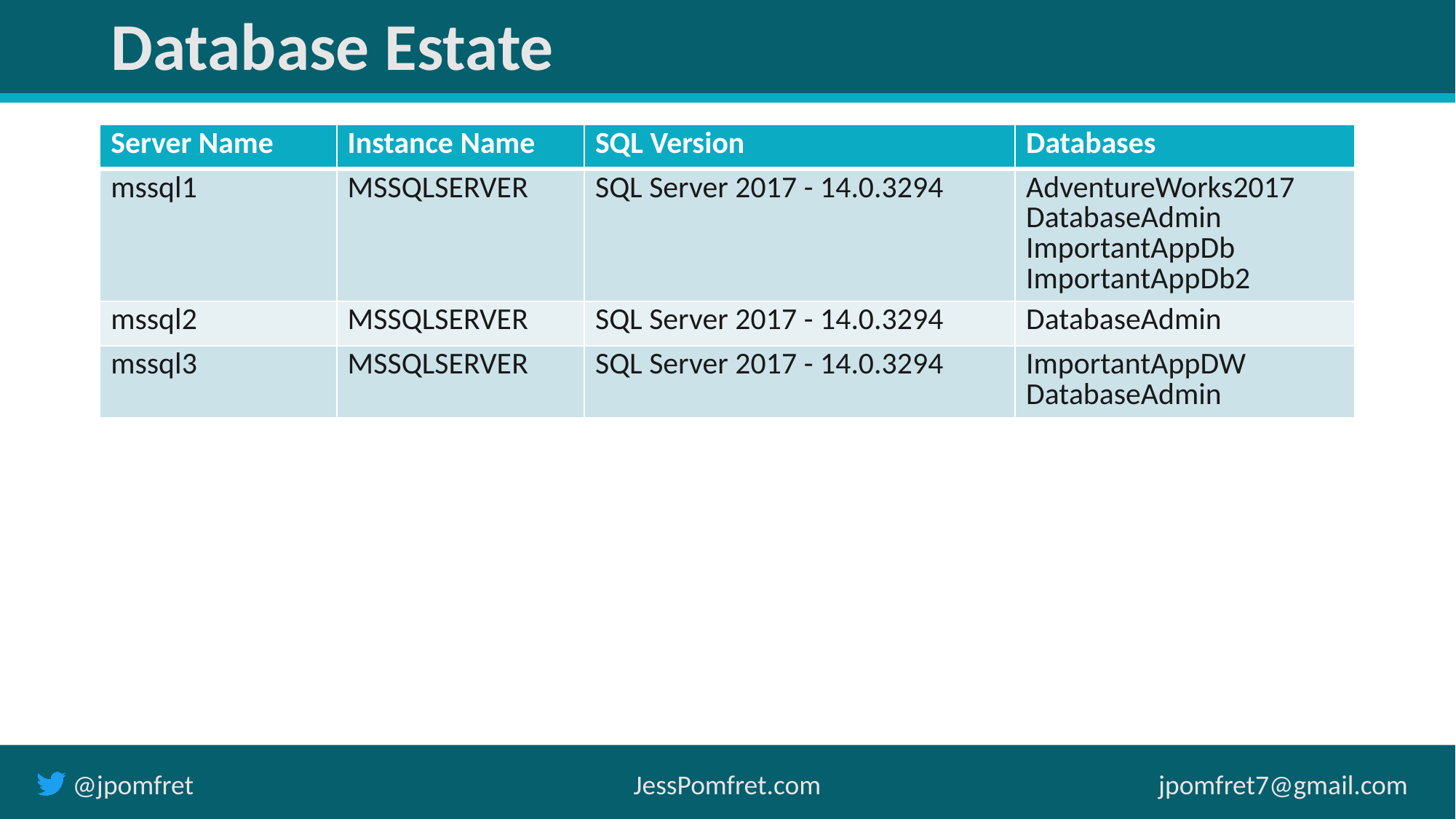

# Database Estate
| Server Name | Instance Name | SQL Version | Databases |
| --- | --- | --- | --- |
| mssql1 | MSSQLSERVER | SQL Server 2017 - 14.0.3294 | AdventureWorks2017 DatabaseAdmin ImportantAppDb ImportantAppDb2 |
| mssql2 | MSSQLSERVER | SQL Server 2017 - 14.0.3294 | DatabaseAdmin |
| mssql3 | MSSQLSERVER | SQL Server 2017 - 14.0.3294 | ImportantAppDW DatabaseAdmin |